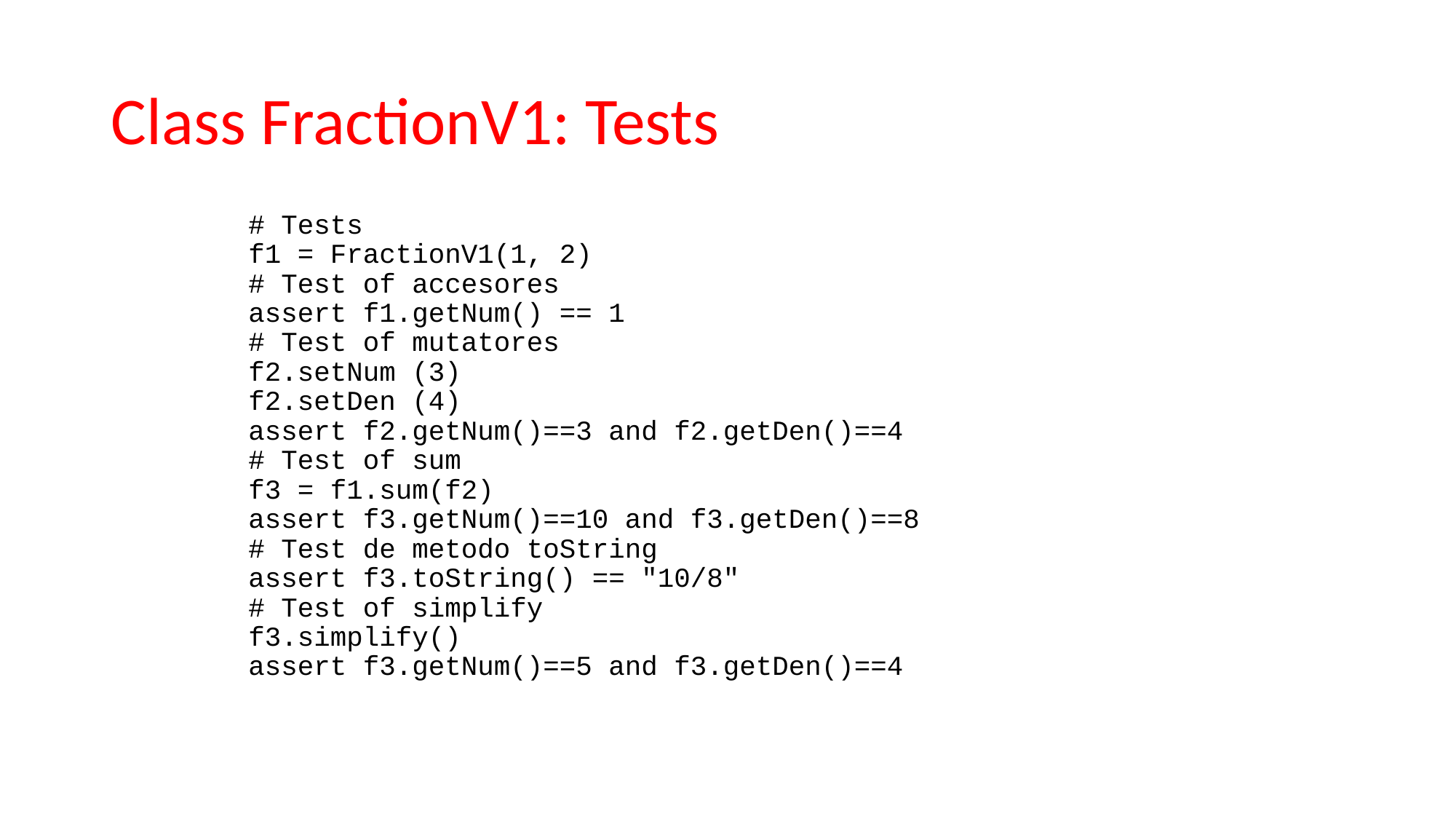

# Class FractionV1: Tests
# Tests
f1 = FractionV1(1, 2)
# Test of accesores
assert f1.getNum() == 1
# Test of mutatores
f2.setNum (3)
f2.setDen (4)
assert f2.getNum()==3 and f2.getDen()==4
# Test of sum
f3 = f1.sum(f2)
assert f3.getNum()==10 and f3.getDen()==8
# Test de metodo toString
assert f3.toString() == "10/8"
# Test of simplify
f3.simplify()
assert f3.getNum()==5 and f3.getDen()==4